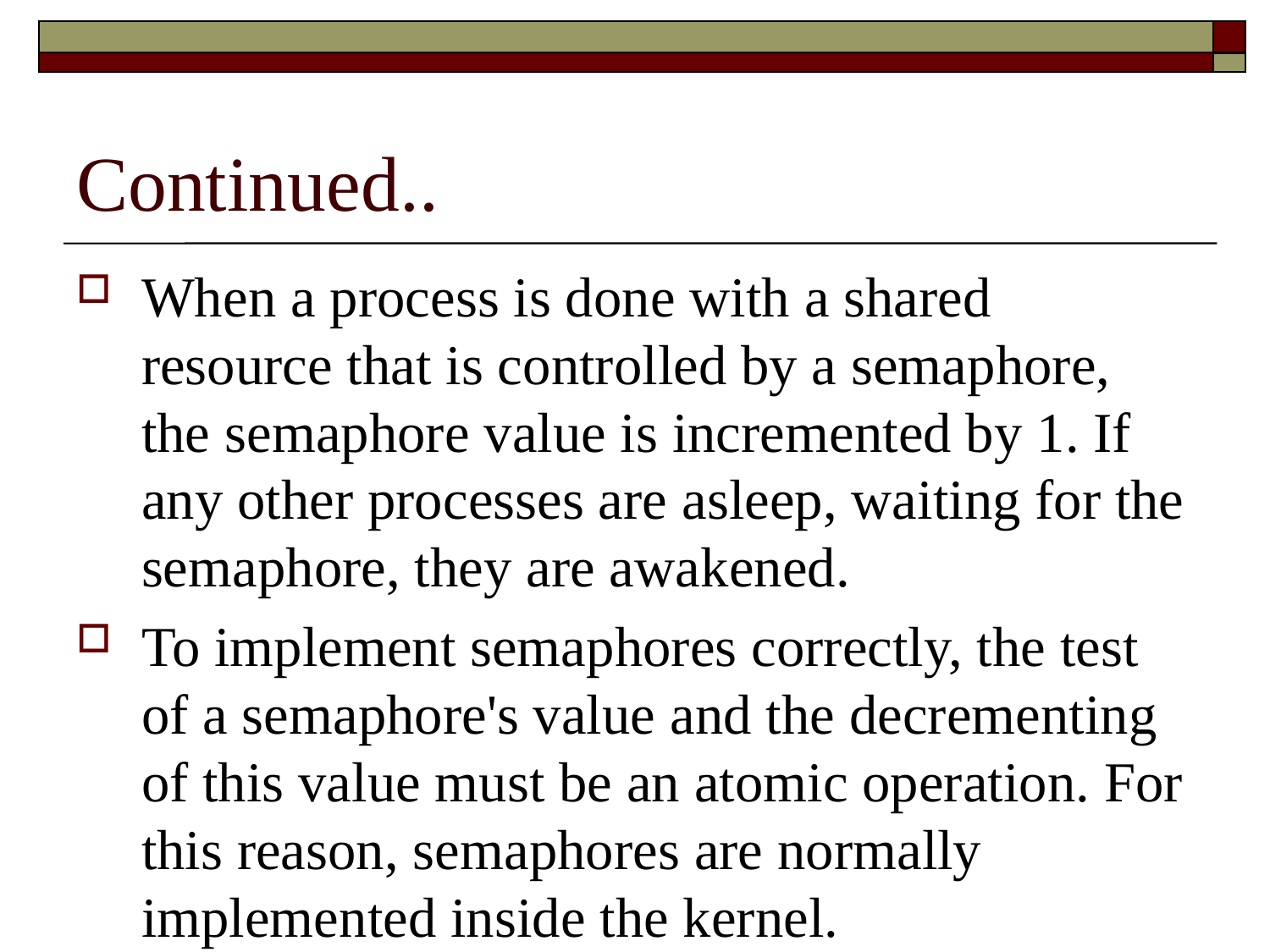

# Continued..
When a process is done with a shared resource that is controlled by a semaphore, the semaphore value is incremented by 1. If any other processes are asleep, waiting for the semaphore, they are awakened.
To implement semaphores correctly, the test of a semaphore's value and the decrementing of this value must be an atomic operation. For this reason, semaphores are normally implemented inside the kernel.